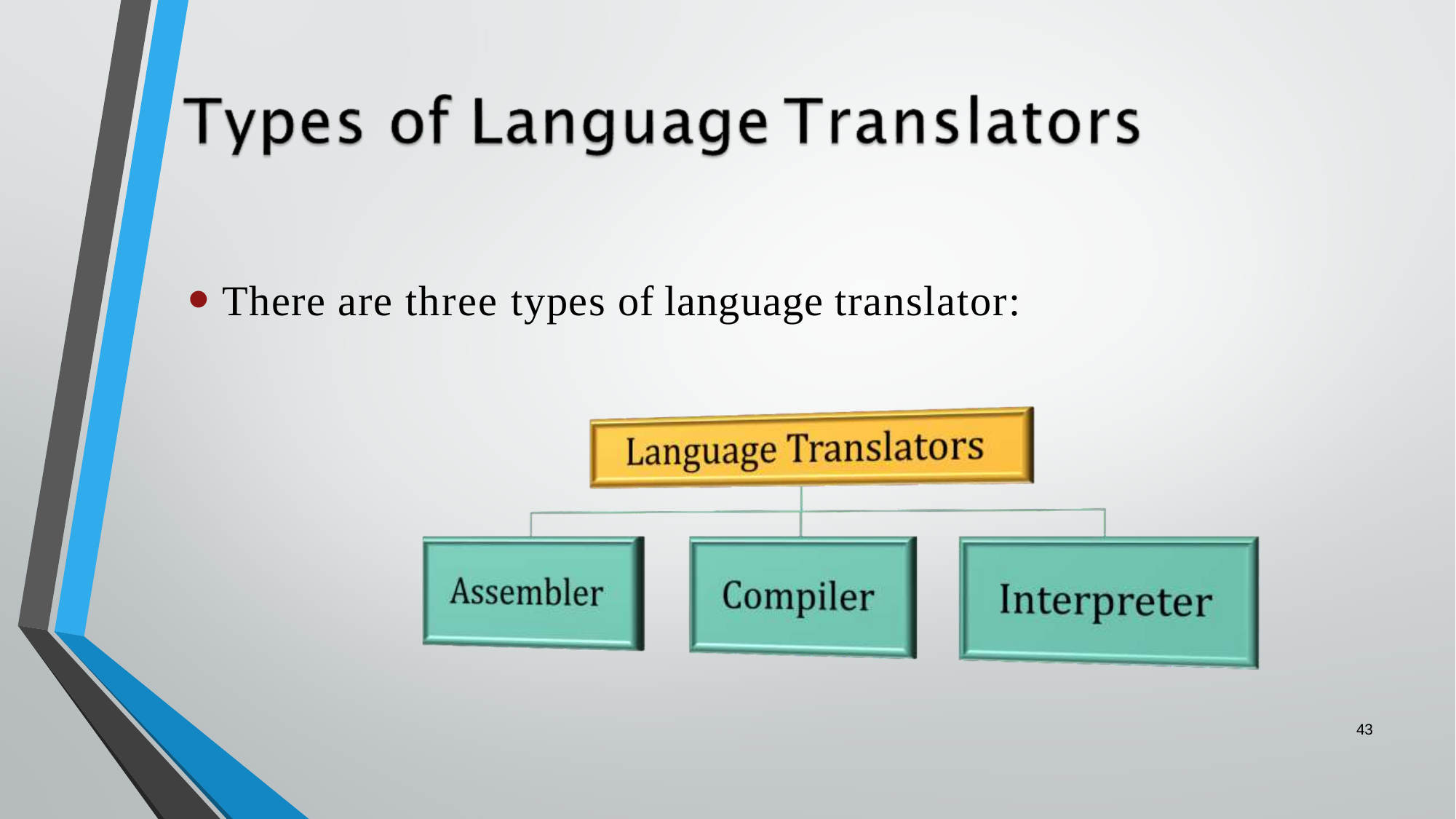

There are three types of language translator:

43